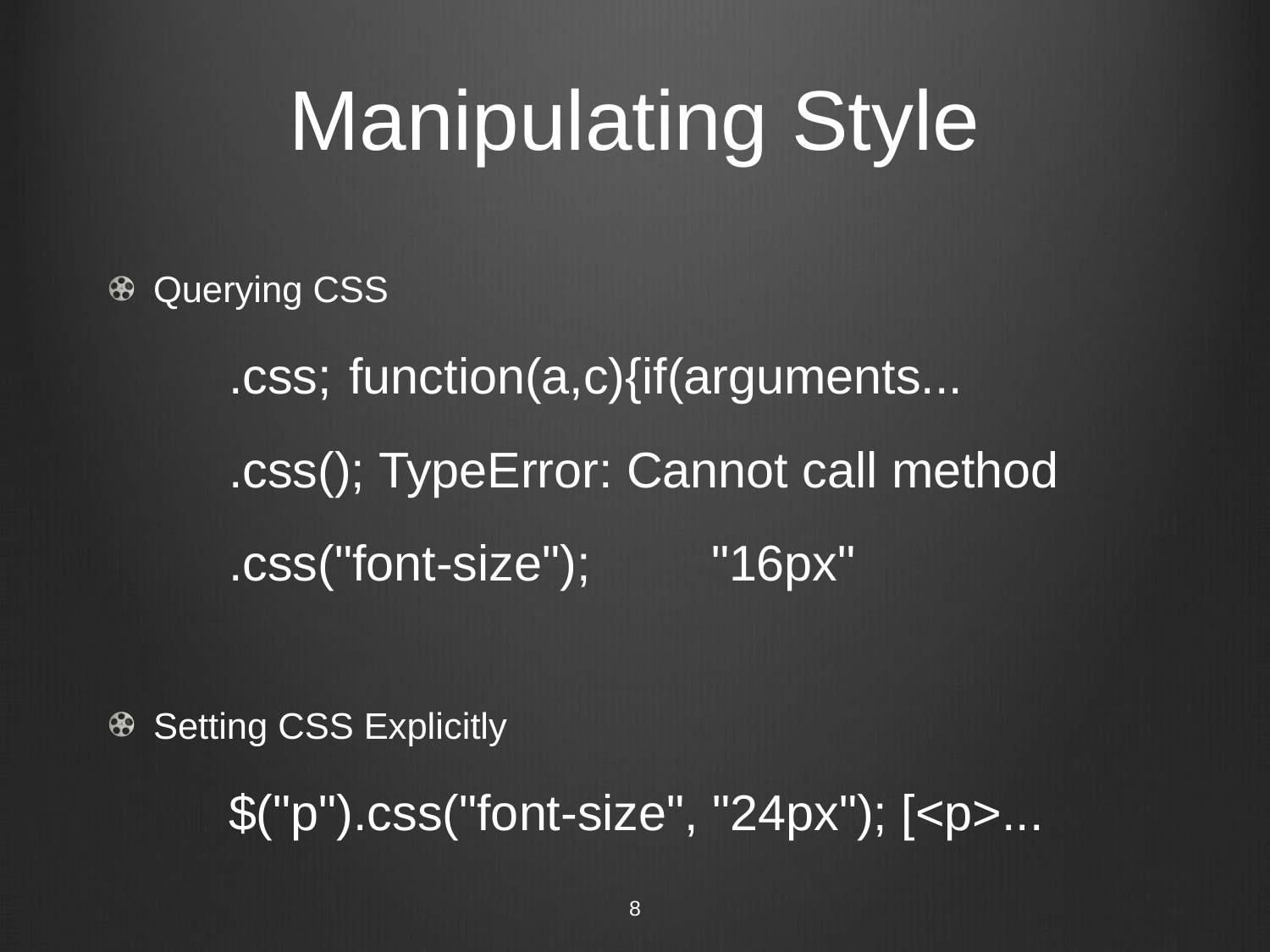

# Manipulating Style
Querying CSS
	.css;	function(a,c){if(arguments...
	.css(); TypeError: Cannot call method
	.css("font-size");	"16px"

Setting CSS Explicitly
	$("p").css("font-size", "24px"); [<p>...
8